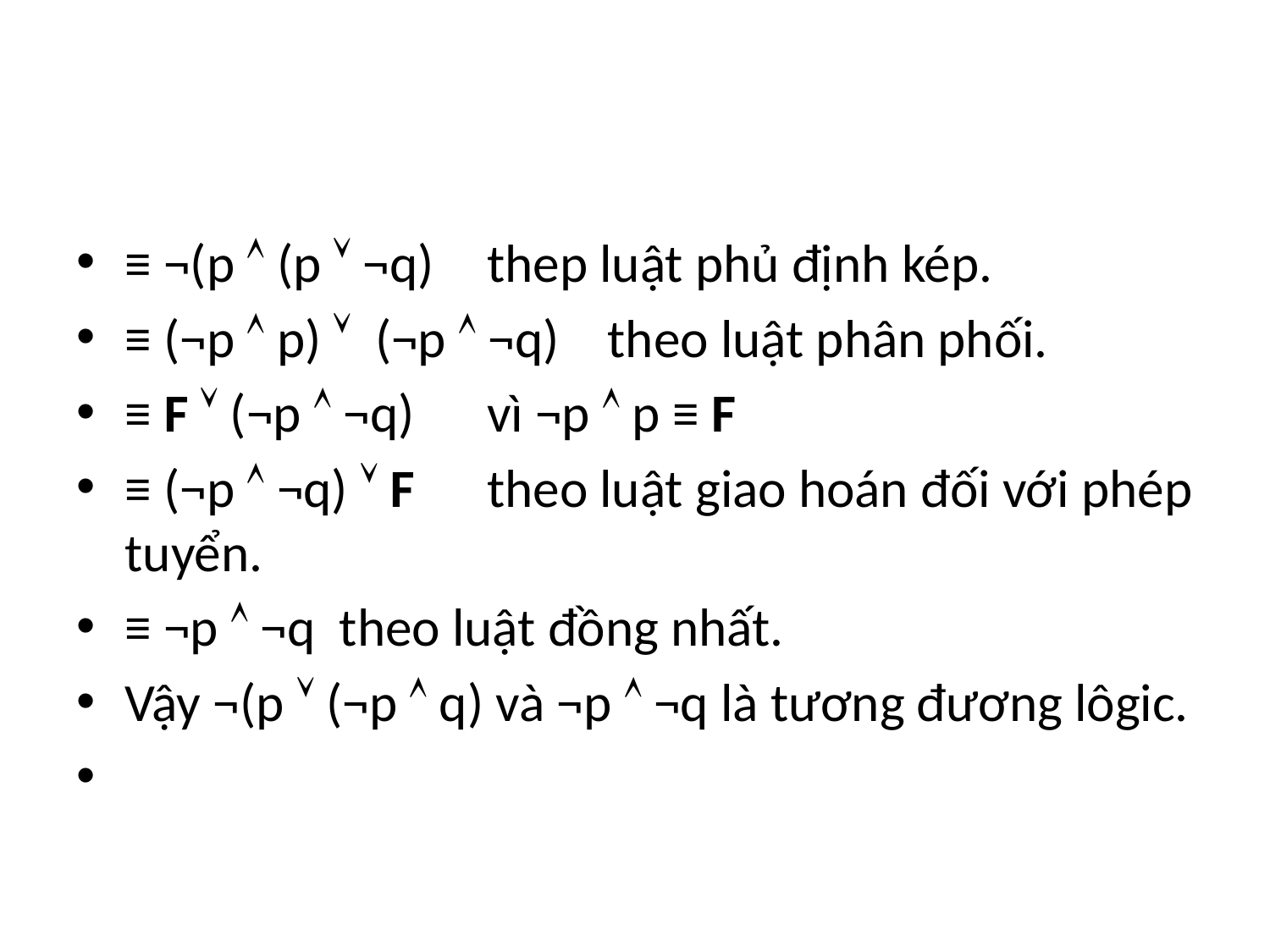

#
≡ ¬(p ∧ (p ∨ ¬q) 	thep luật phủ định kép.
≡ (¬p ∧ p) ∨  (¬p ∧ ¬q) 	theo luật phân phối.
≡ F ∨ (¬p ∧ ¬q) 		vì ¬p ∧ p ≡ F
≡ (¬p ∧ ¬q) ∨ F 		theo luật giao hoán đối với phép tuyển.
≡ ¬p ∧ ¬q  theo luật đồng nhất.
Vậy ¬(p ∨ (¬p ∧ q) và ¬p ∧ ¬q là tương đương lôgic.